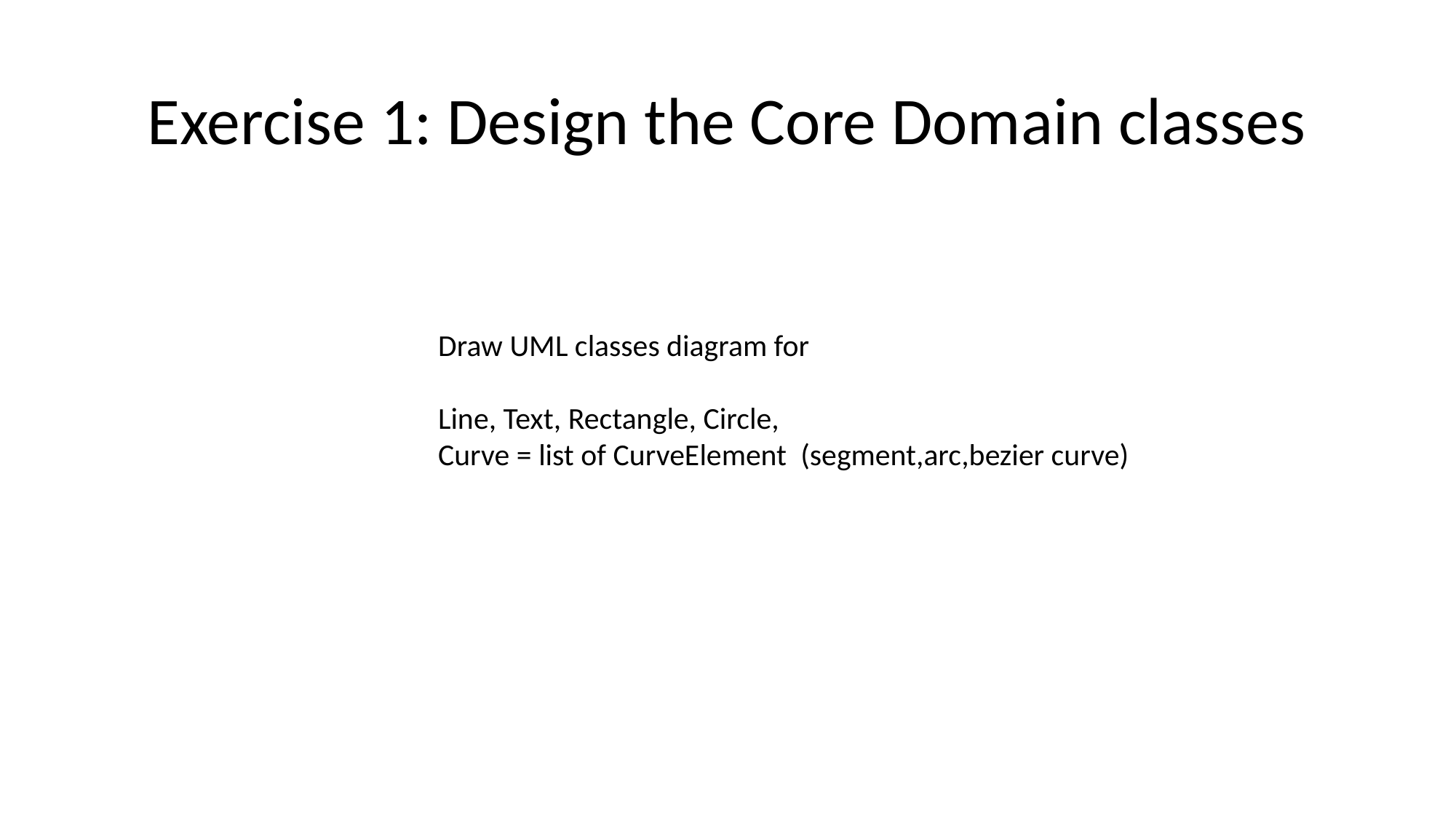

# Exercise 1: Design the Core Domain classes
Draw UML classes diagram for

Line, Text, Rectangle, Circle,
Curve = list of CurveElement  (segment,arc,bezier curve)